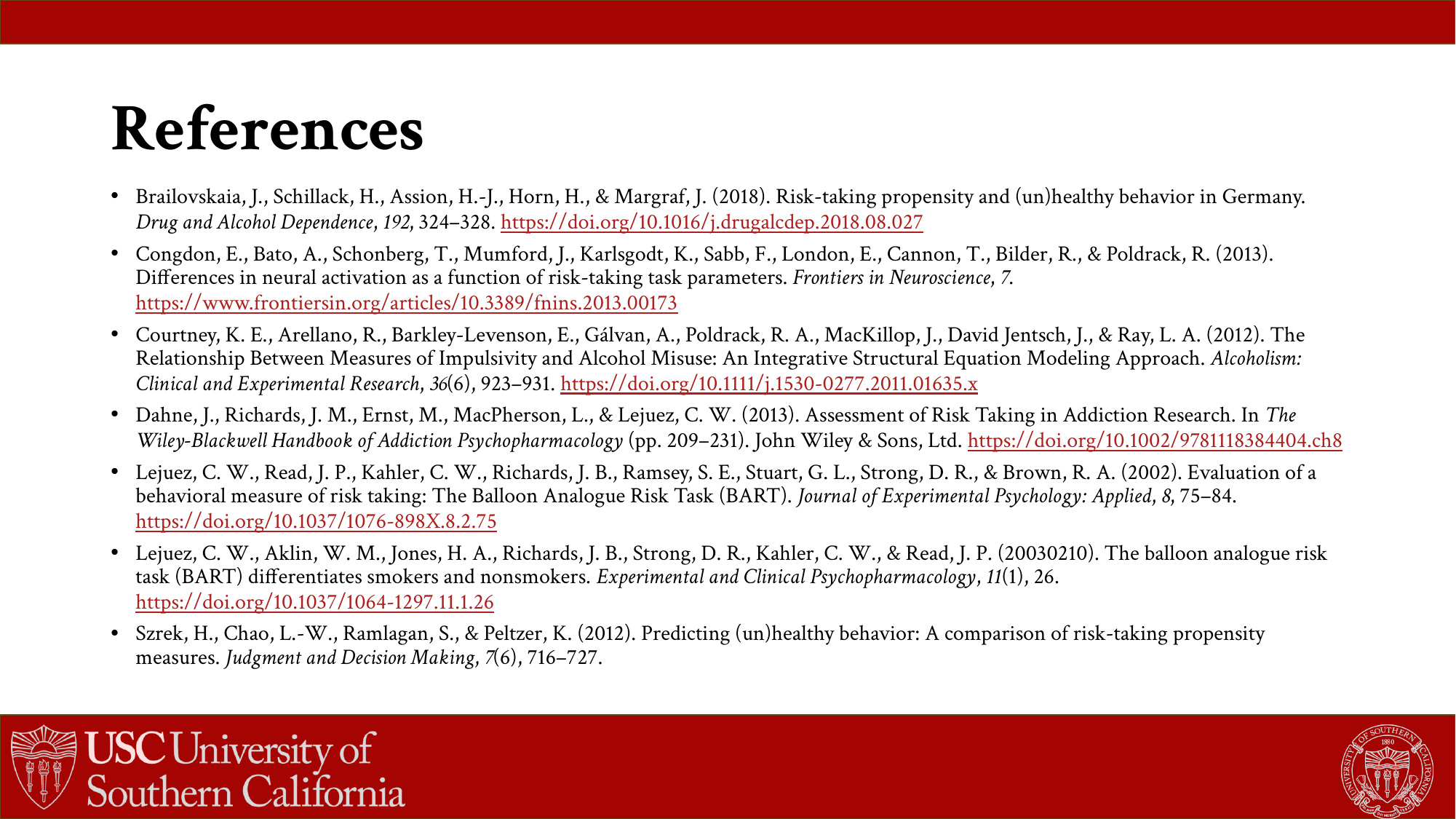

# References
Brailovskaia, J., Schillack, H., Assion, H.-J., Horn, H., & Margraf, J. (2018). Risk-taking propensity and (un)healthy behavior in Germany. Drug and Alcohol Dependence, 192, 324–328. https://doi.org/10.1016/j.drugalcdep.2018.08.027
Congdon, E., Bato, A., Schonberg, T., Mumford, J., Karlsgodt, K., Sabb, F., London, E., Cannon, T., Bilder, R., & Poldrack, R. (2013). Differences in neural activation as a function of risk-taking task parameters. Frontiers in Neuroscience, 7. https://www.frontiersin.org/articles/10.3389/fnins.2013.00173
Courtney, K. E., Arellano, R., Barkley-Levenson, E., Gálvan, A., Poldrack, R. A., MacKillop, J., David Jentsch, J., & Ray, L. A. (2012). The Relationship Between Measures of Impulsivity and Alcohol Misuse: An Integrative Structural Equation Modeling Approach. Alcoholism: Clinical and Experimental Research, 36(6), 923–931. https://doi.org/10.1111/j.1530-0277.2011.01635.x
Dahne, J., Richards, J. M., Ernst, M., MacPherson, L., & Lejuez, C. W. (2013). Assessment of Risk Taking in Addiction Research. In The Wiley-Blackwell Handbook of Addiction Psychopharmacology (pp. 209–231). John Wiley & Sons, Ltd. https://doi.org/10.1002/9781118384404.ch8
Lejuez, C. W., Read, J. P., Kahler, C. W., Richards, J. B., Ramsey, S. E., Stuart, G. L., Strong, D. R., & Brown, R. A. (2002). Evaluation of a behavioral measure of risk taking: The Balloon Analogue Risk Task (BART). Journal of Experimental Psychology: Applied, 8, 75–84. https://doi.org/10.1037/1076-898X.8.2.75
Lejuez, C. W., Aklin, W. M., Jones, H. A., Richards, J. B., Strong, D. R., Kahler, C. W., & Read, J. P. (20030210). The balloon analogue risk task (BART) differentiates smokers and nonsmokers. Experimental and Clinical Psychopharmacology, 11(1), 26. https://doi.org/10.1037/1064-1297.11.1.26
Szrek, H., Chao, L.-W., Ramlagan, S., & Peltzer, K. (2012). Predicting (un)healthy behavior: A comparison of risk-taking propensity measures. Judgment and Decision Making, 7(6), 716–727.